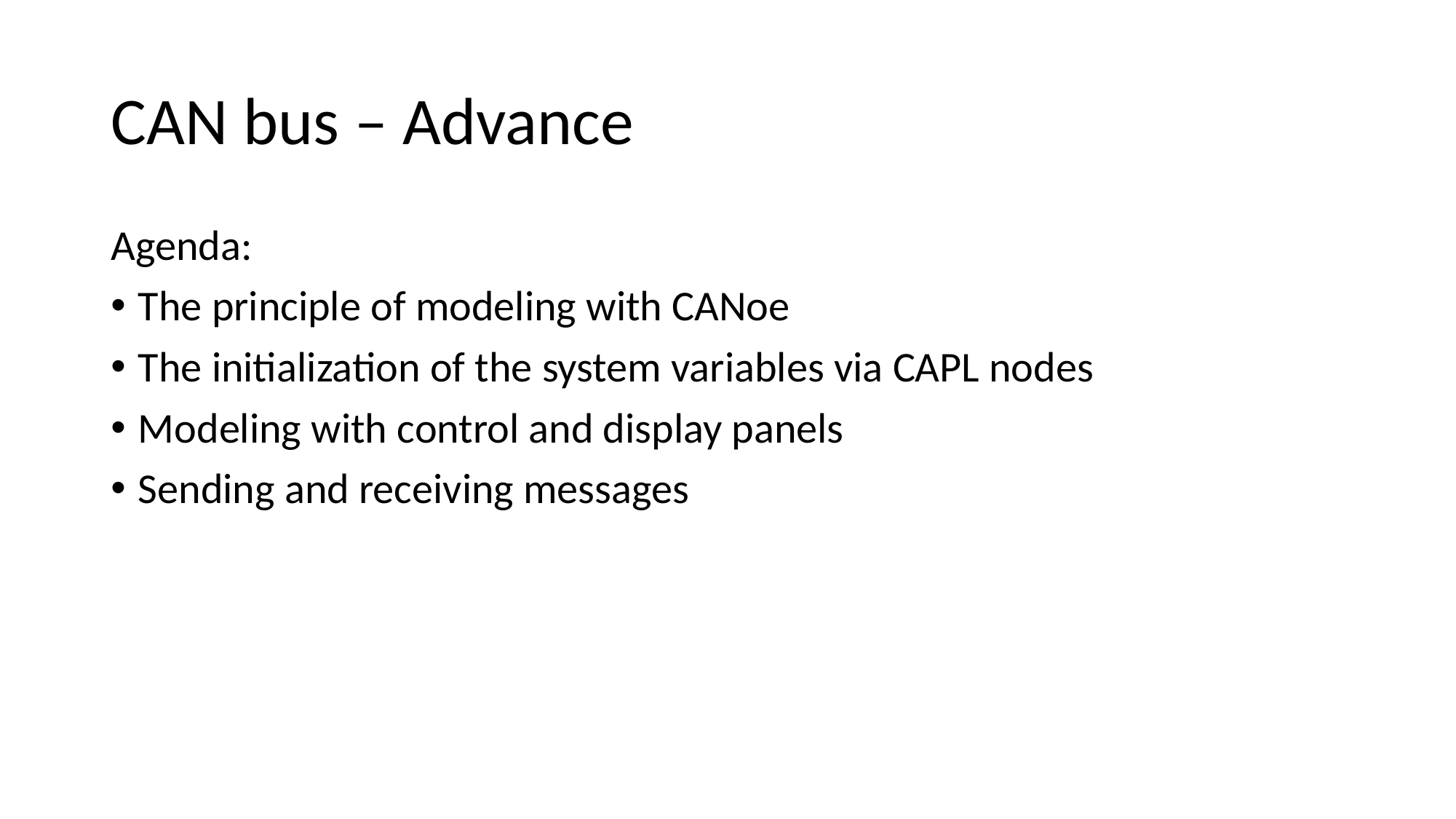

# CAN bus – Advance
Agenda:
The principle of modeling with CANoe
The initialization of the system variables via CAPL nodes
Modeling with control and display panels
Sending and receiving messages